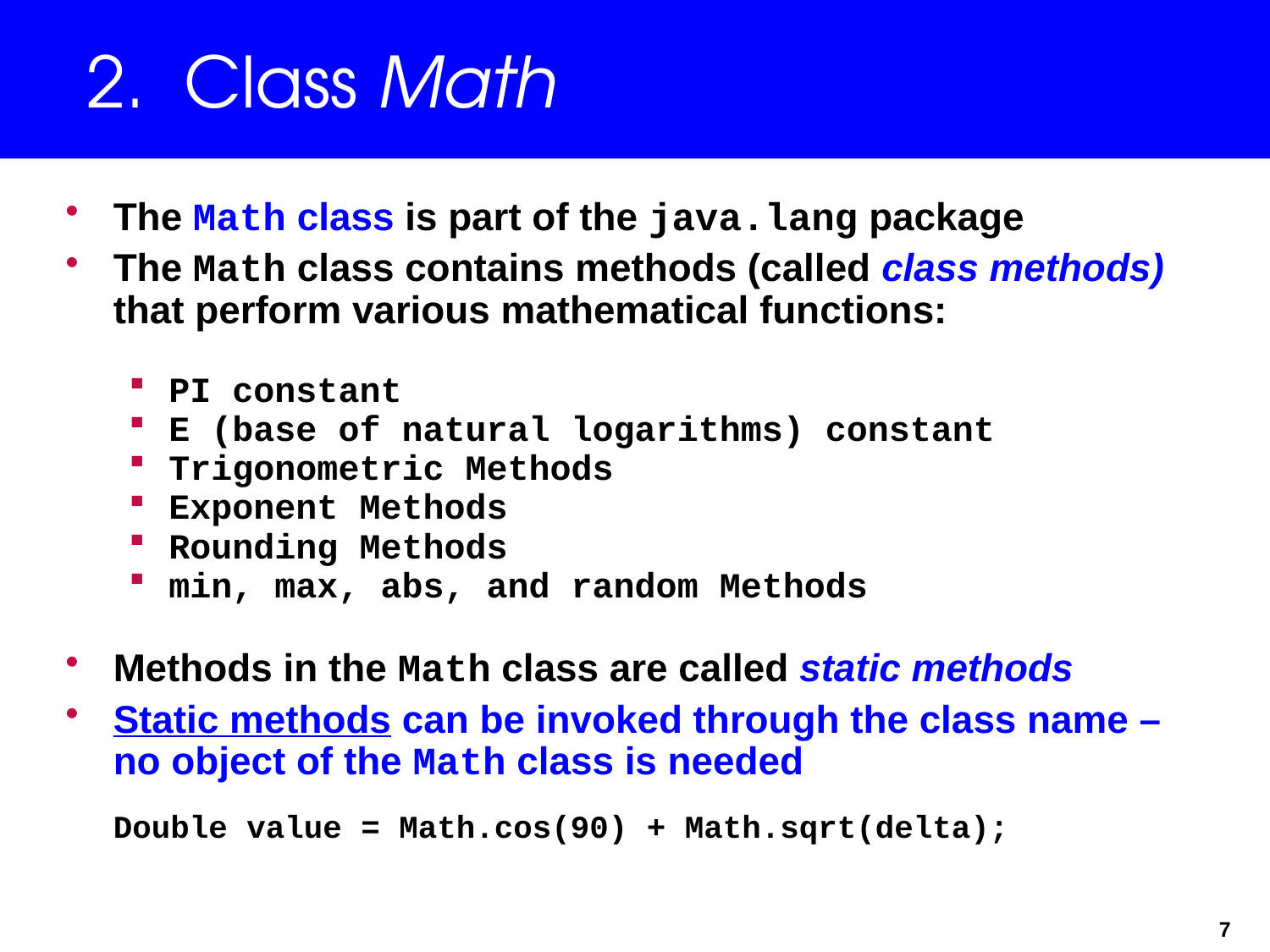

# 2.  Class Math
The Math class is part of the java.lang package
The Math class contains methods (called class methods) that perform various mathematical functions:
PI constant
E (base of natural logarithms) constant
Trigonometric Methods
Exponent Methods
Rounding Methods
min, max, abs, and random Methods
Methods in the Math class are called static methods
Static methods can be invoked through the class name – no object of the Math class is needed
Double value = Math.cos(90) + Math.sqrt(delta);